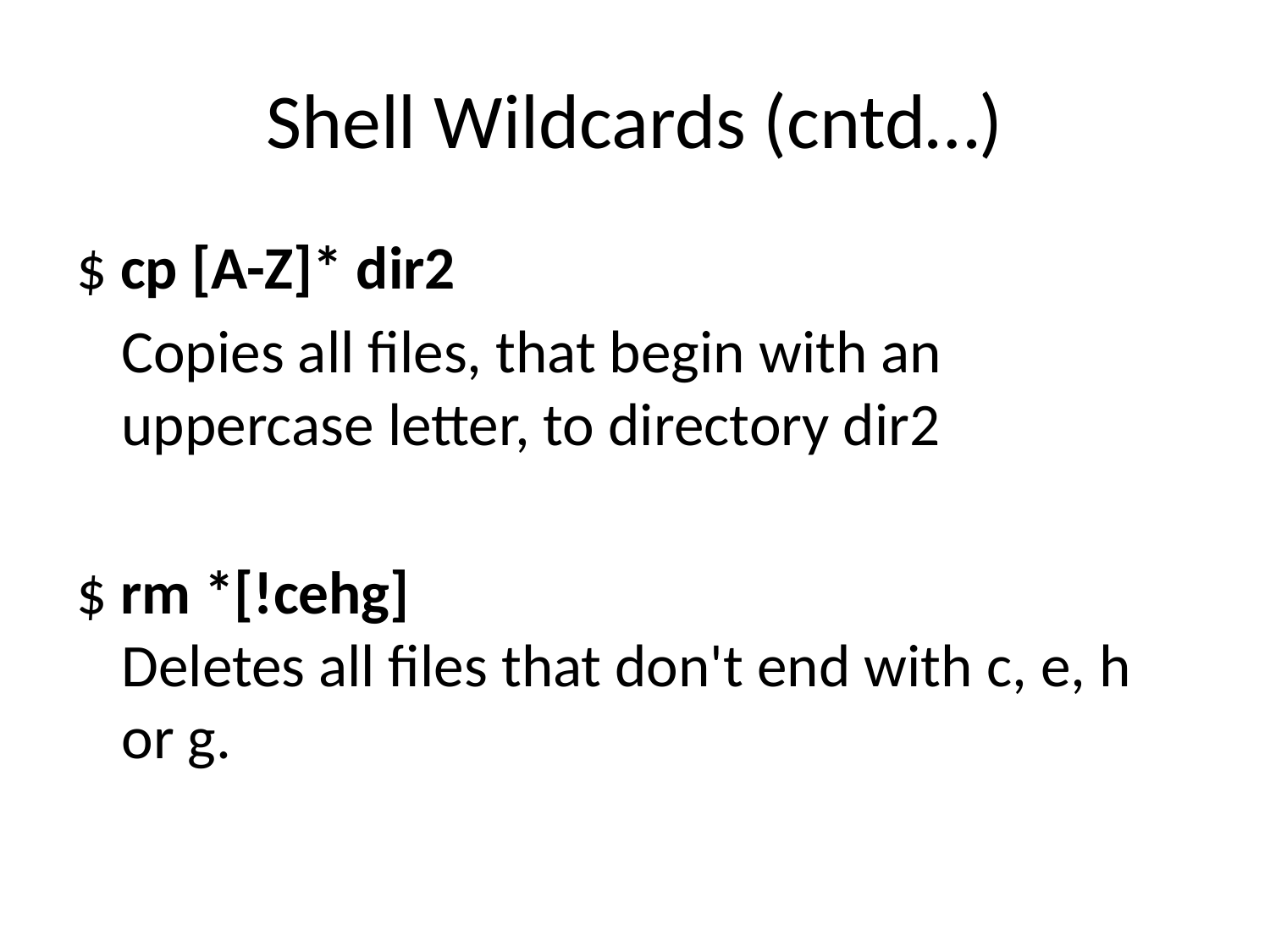

# Shell Wildcards (cntd…)
$ cp [A-Z]* dir2
	Copies all files, that begin with an uppercase letter, to directory dir2

$ rm *[!cehg]
Deletes all files that don't end with c, e, h or g.